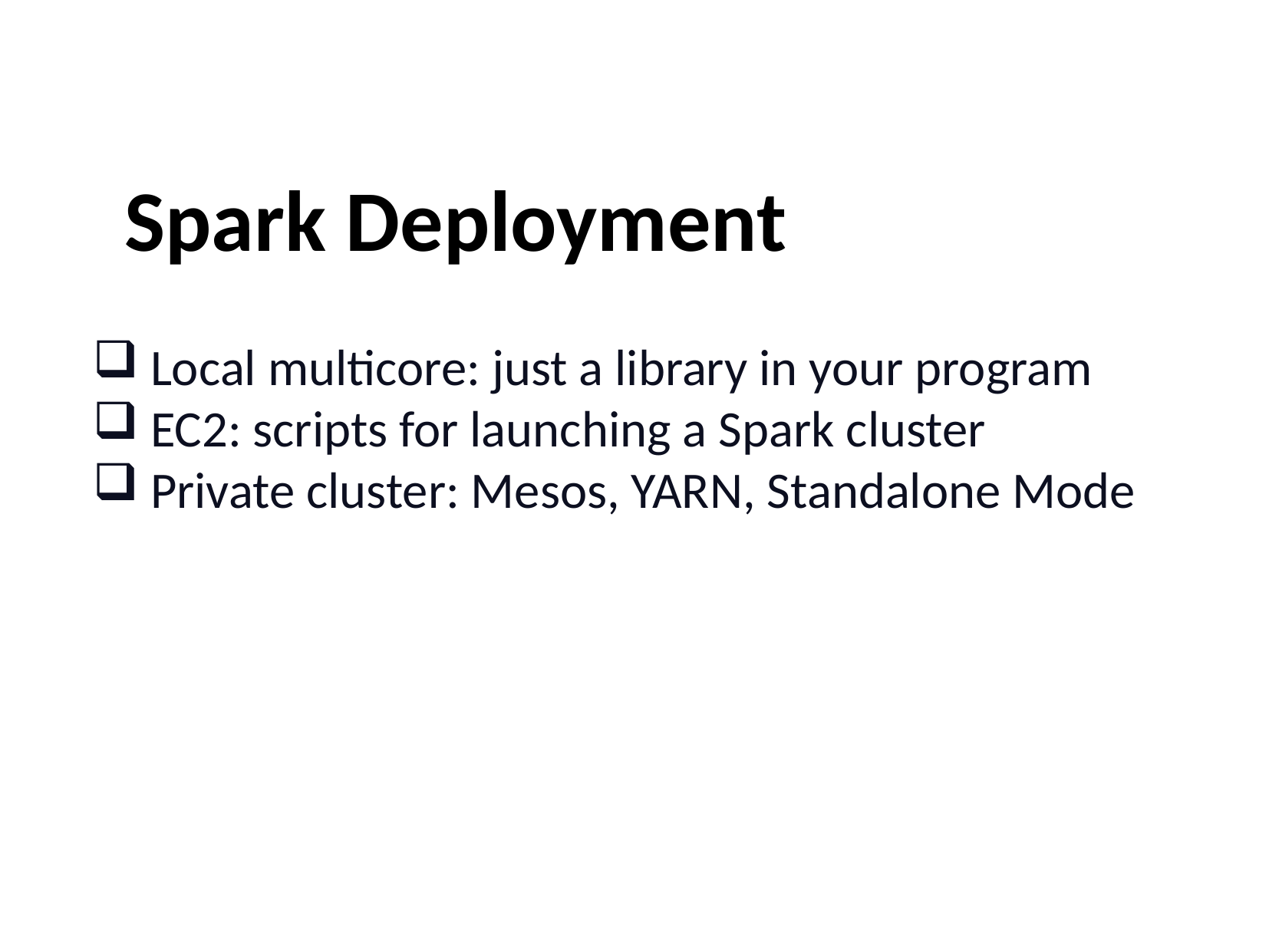

Spark Deployment
Local multicore: just a library in your program
EC2: scripts for launching a Spark cluster
Private cluster: Mesos, YARN, Standalone Mode